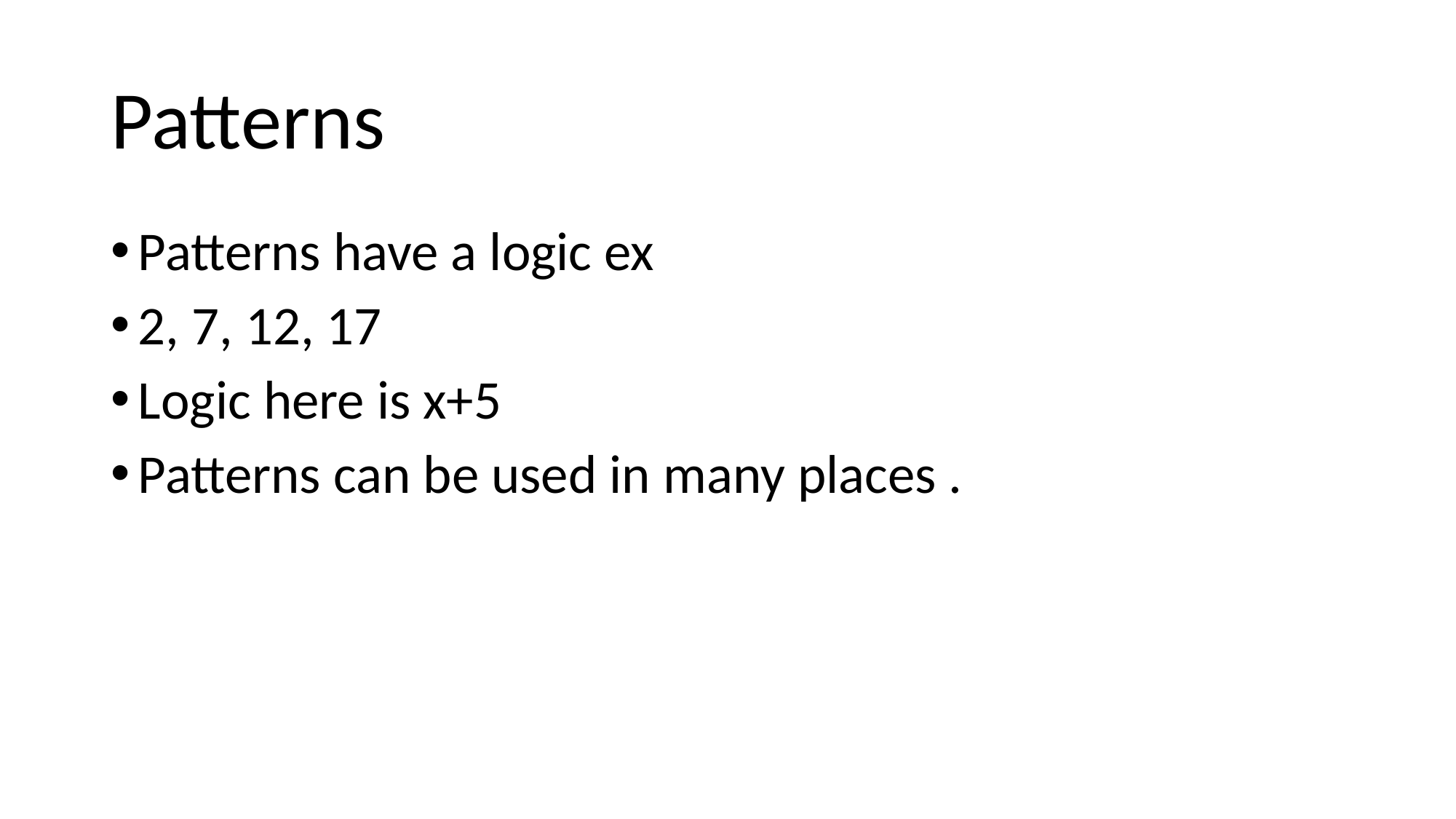

# Patterns
Patterns have a logic ex
2, 7, 12, 17
Logic here is x+5
Patterns can be used in many places .